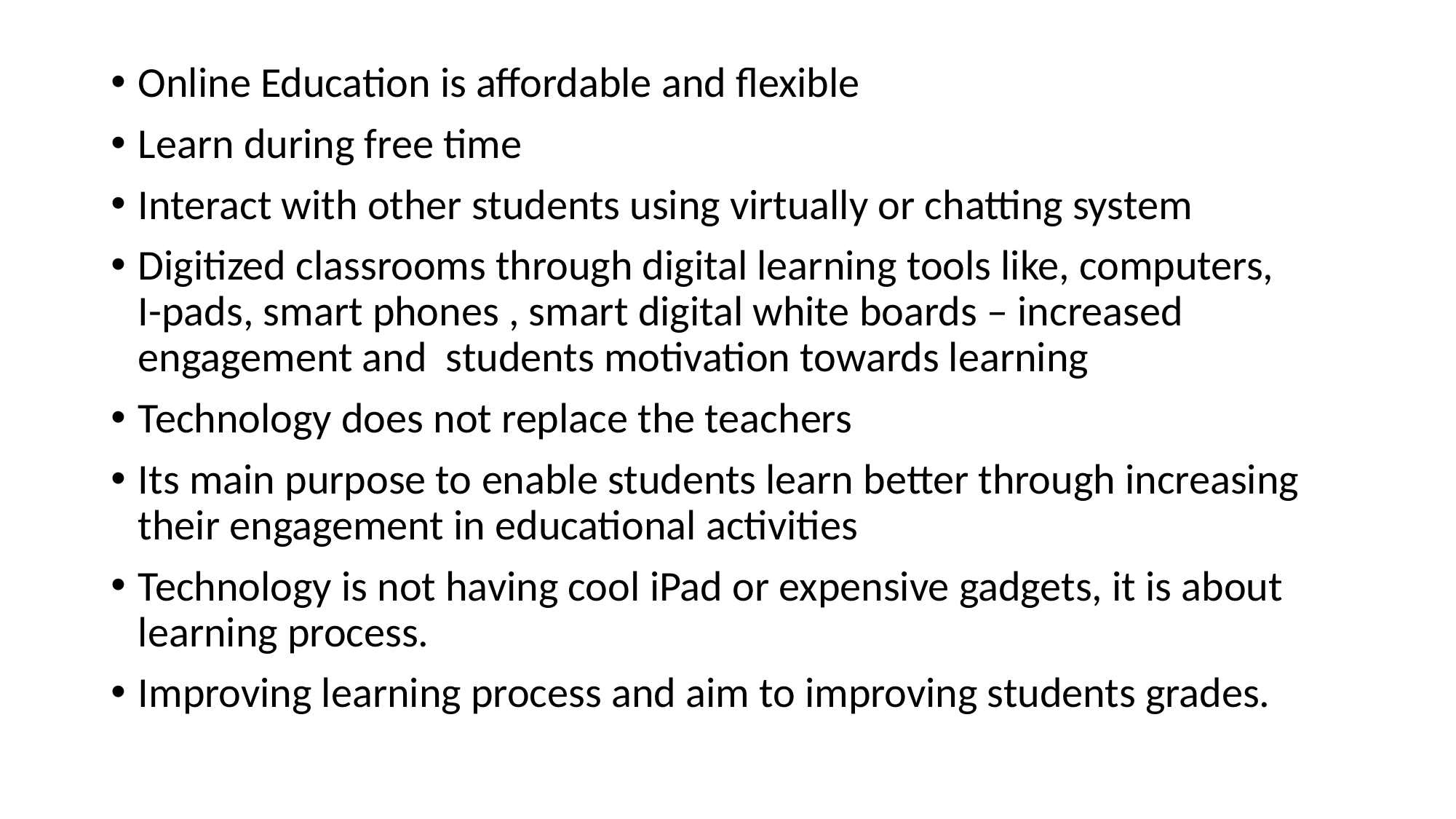

Online Education is affordable and flexible
Learn during free time
Interact with other students using virtually or chatting system
Digitized classrooms through digital learning tools like, computers,     I-pads, smart phones , smart digital white boards – increased engagement and  students motivation towards learning
Technology does not replace the teachers
Its main purpose to enable students learn better through increasing their engagement in educational activities
Technology is not having cool iPad or expensive gadgets, it is about learning process.
Improving learning process and aim to improving students grades.